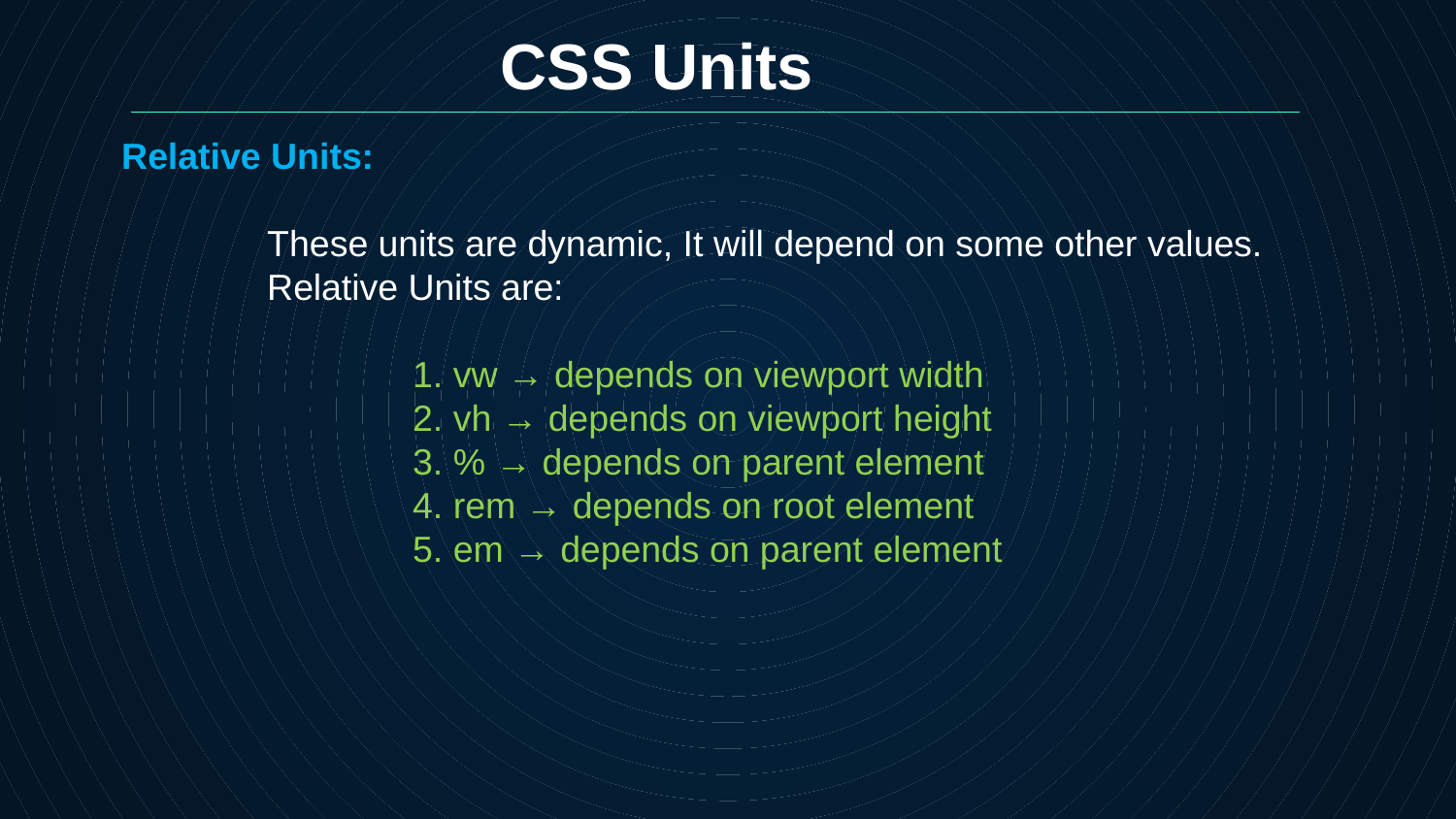

CSS Units
Relative Units:

	These units are dynamic, It will depend on some other values. 	Relative Units are:

		1. vw → depends on viewport width
		2. vh → depends on viewport height
		3. % → depends on parent element
		4. rem → depends on root element
		5. em → depends on parent element